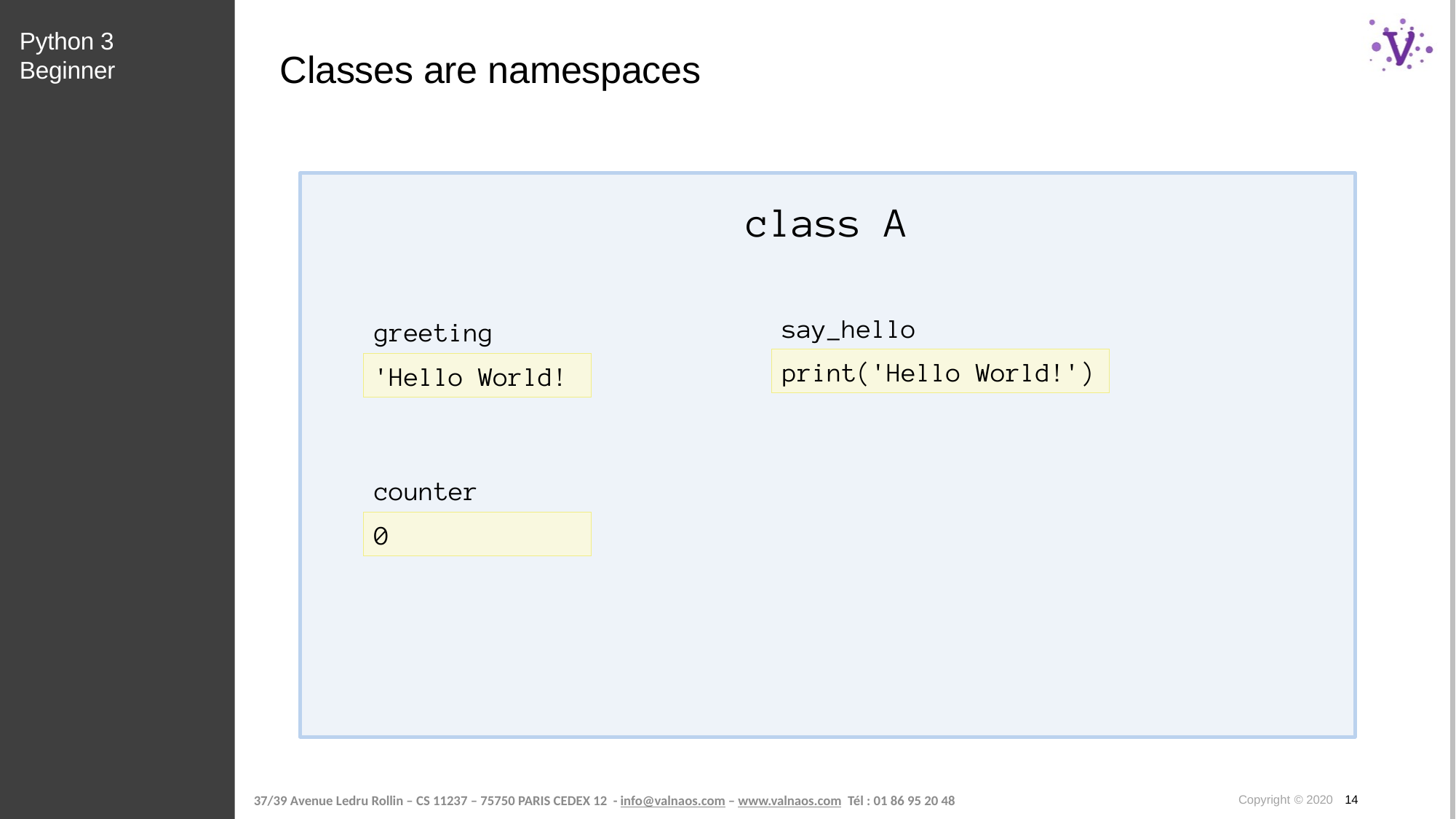

Python 3 Beginner
# Classes are namespaces
class A
say_hello
greeting
print('Hello World!')
'Hello World!
counter
0
Copyright © 2020   14